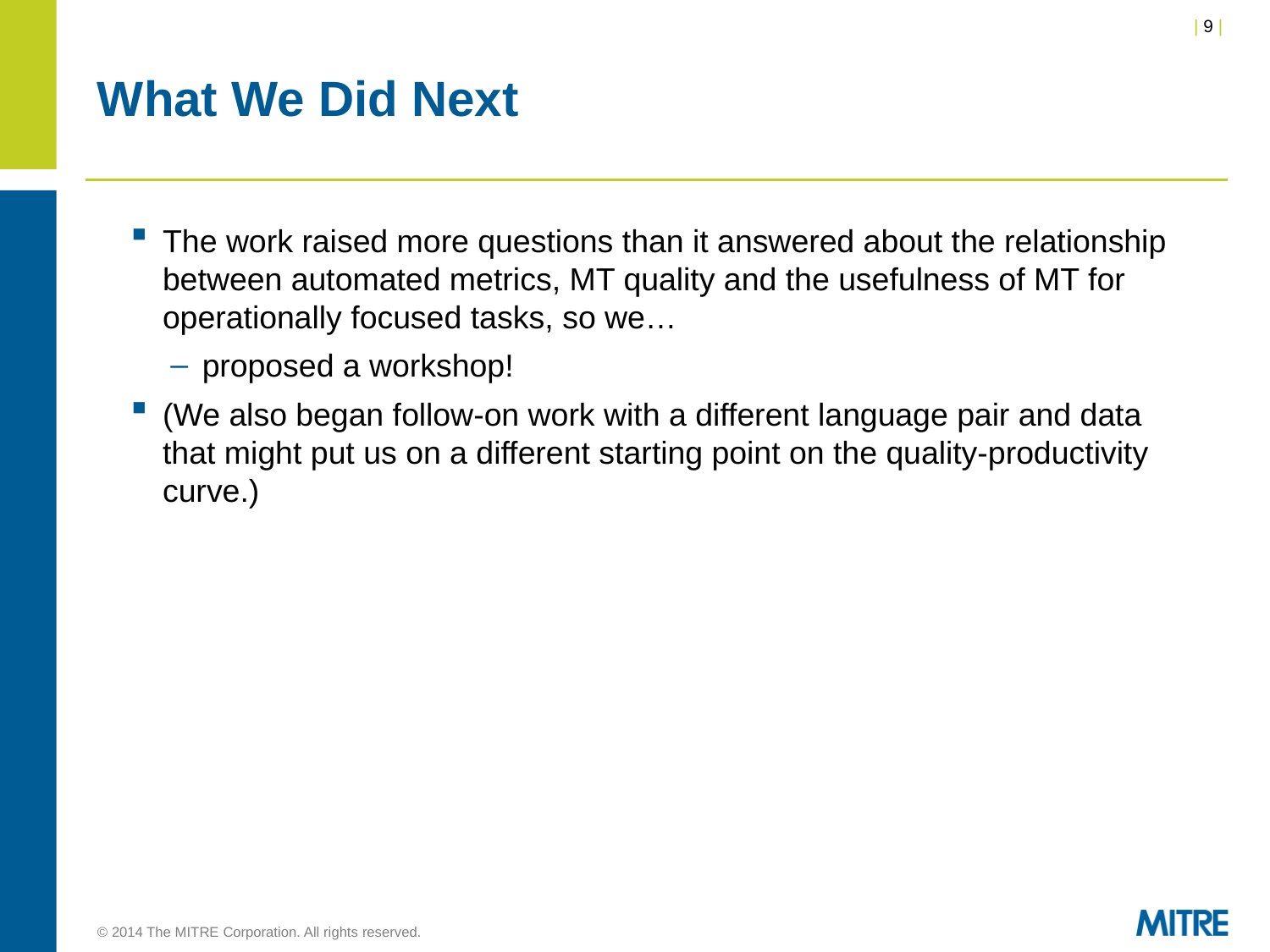

# What We Did Next
The work raised more questions than it answered about the relationship between automated metrics, MT quality and the usefulness of MT for operationally focused tasks, so we…
proposed a workshop!
(We also began follow-on work with a different language pair and data that might put us on a different starting point on the quality-productivity curve.)